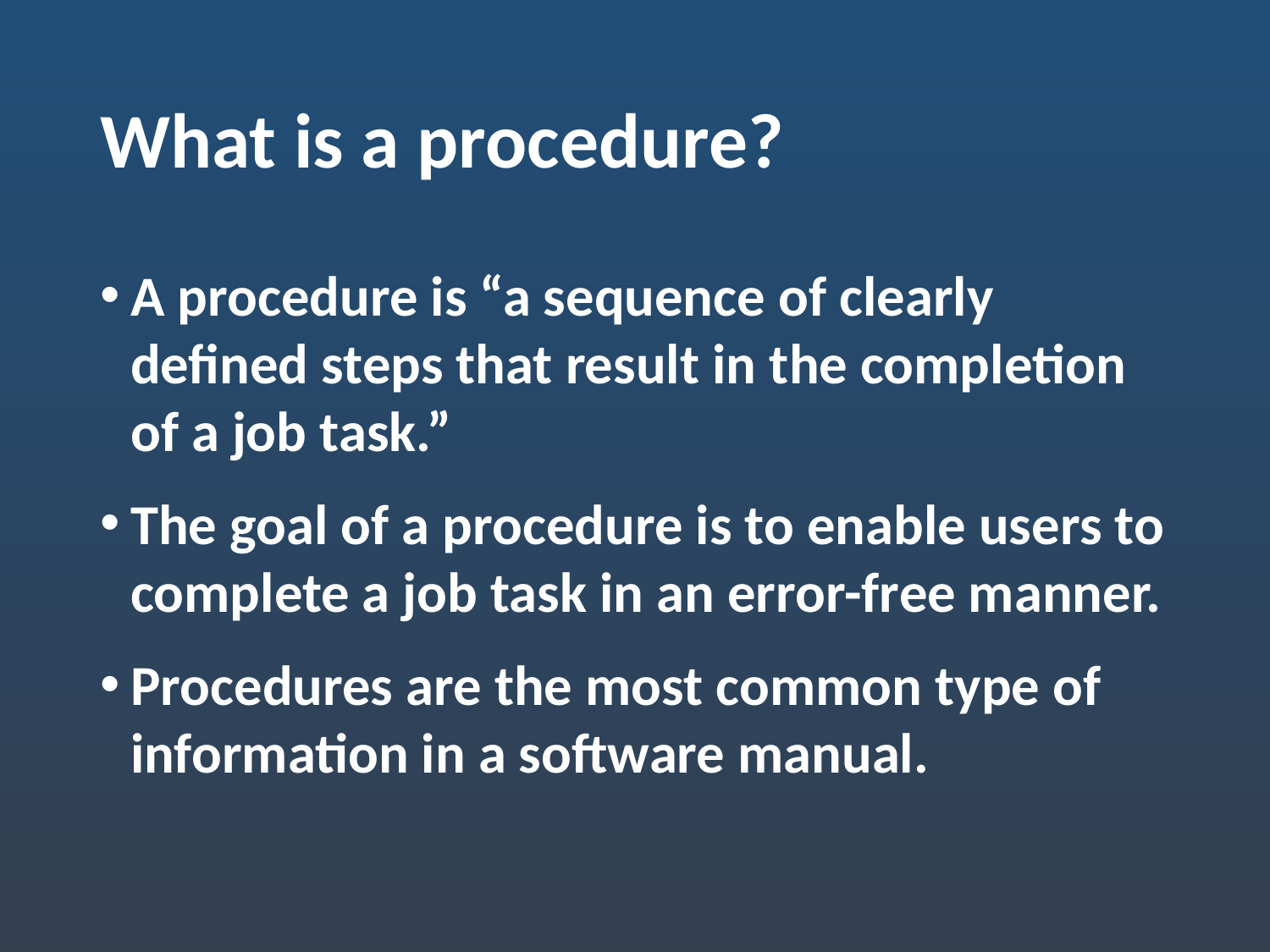

# What is a procedure?
A procedure is “a sequence of clearly defined steps that result in the completion of a job task.”
The goal of a procedure is to enable users to complete a job task in an error-free manner.
Procedures are the most common type of information in a software manual.